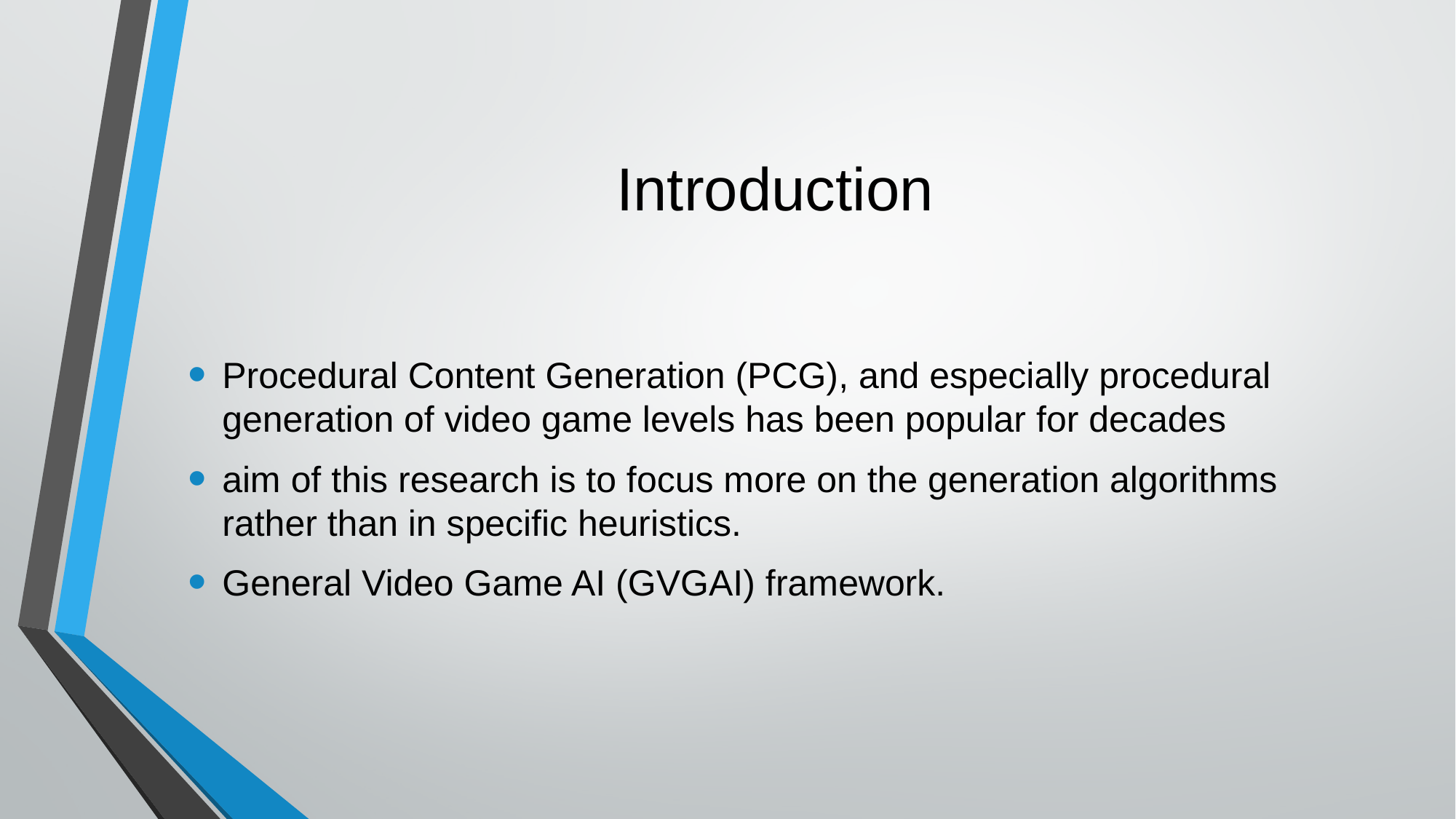

# Introduction
Procedural Content Generation (PCG), and especially procedural generation of video game levels has been popular for decades
aim of this research is to focus more on the generation algorithms rather than in specific heuristics.
General Video Game AI (GVGAI) framework.